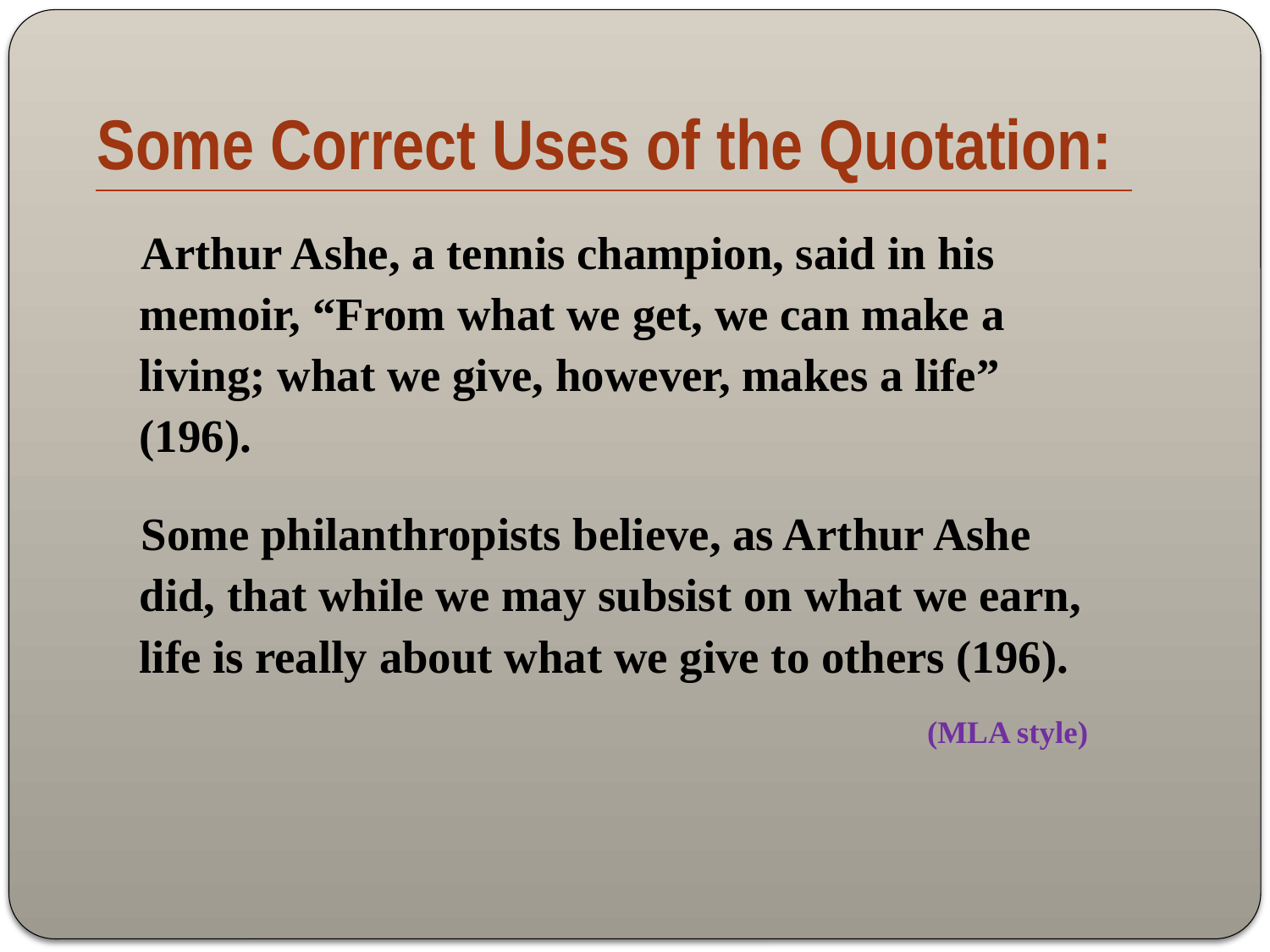

# Some Correct Uses of the Quotation:
Arthur Ashe, a tennis champion, said in his memoir, “From what we get, we can make a living; what we give, however, makes a life” (196).

Some philanthropists believe, as Arthur Ashe did, that while we may subsist on what we earn, life is really about what we give to others (196).
 (MLA style)